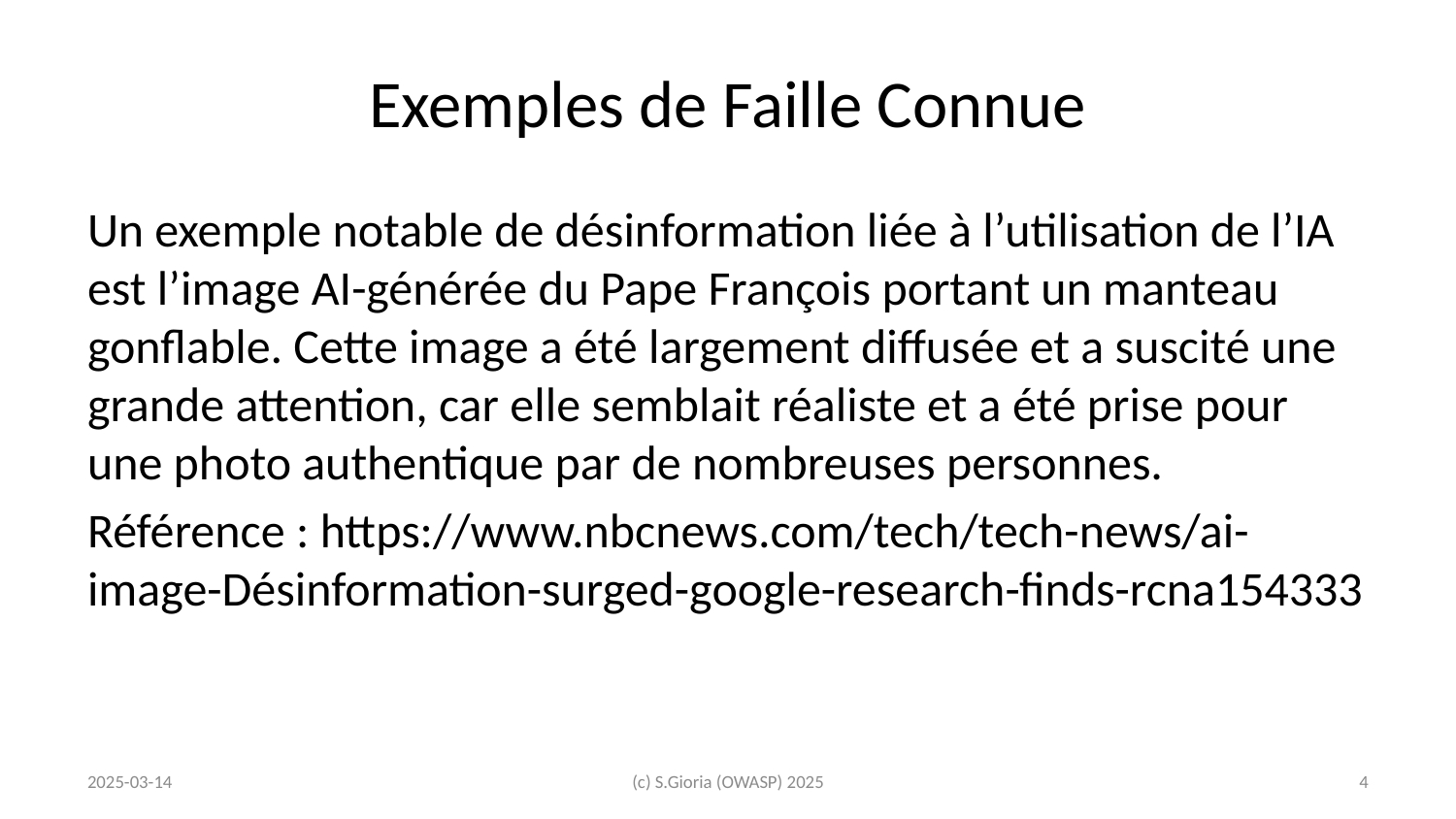

# Exemples de Faille Connue
Un exemple notable de désinformation liée à l’utilisation de l’IA est l’image AI-générée du Pape François portant un manteau gonflable. Cette image a été largement diffusée et a suscité une grande attention, car elle semblait réaliste et a été prise pour une photo authentique par de nombreuses personnes.
Référence : https://www.nbcnews.com/tech/tech-news/ai-image-Désinformation-surged-google-research-finds-rcna154333
2025-03-14
(c) S.Gioria (OWASP) 2025
4